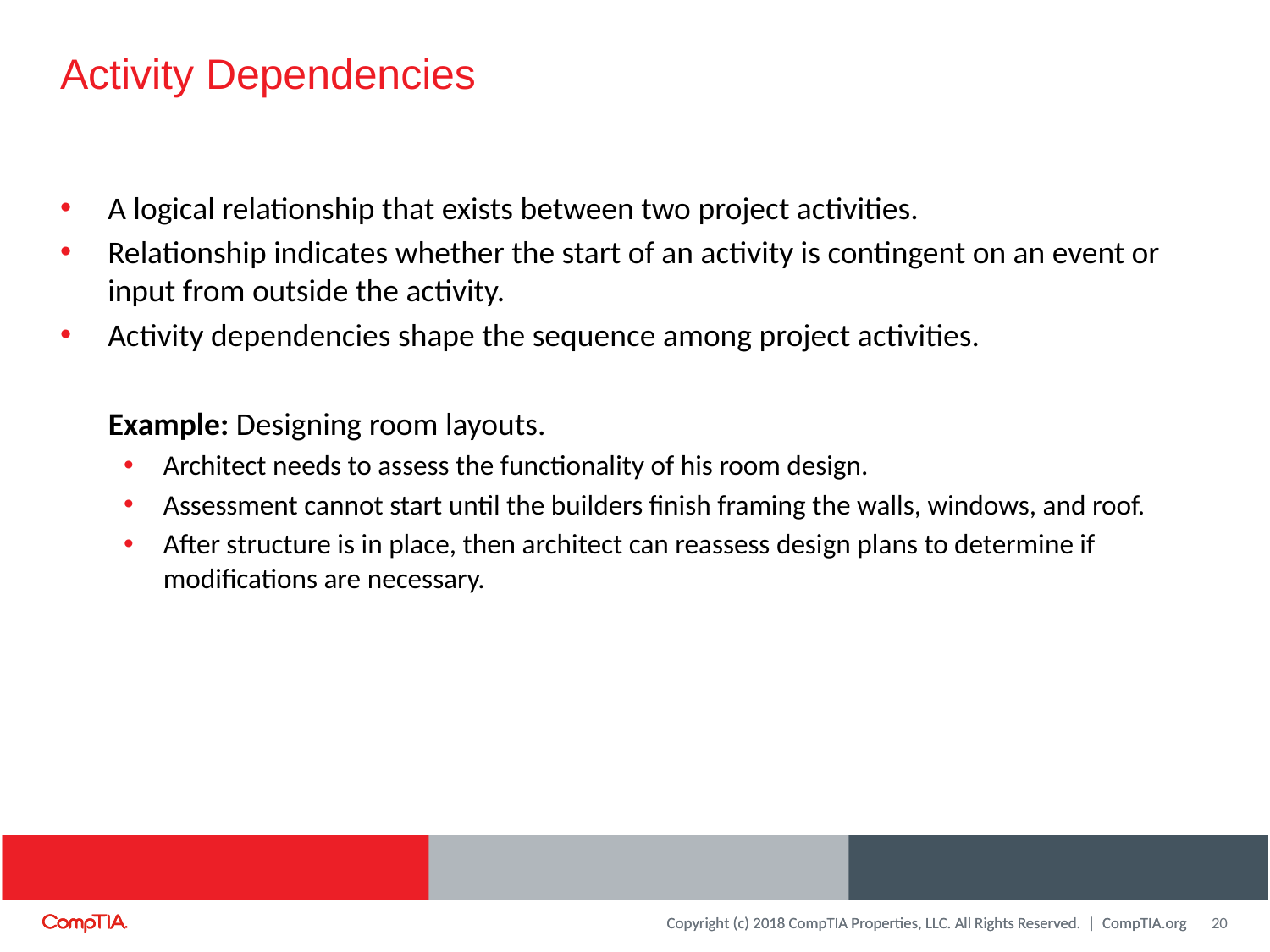

# Activity Dependencies
A logical relationship that exists between two project activities.
Relationship indicates whether the start of an activity is contingent on an event or input from outside the activity.
Activity dependencies shape the sequence among project activities.

Example: Designing room layouts.
Architect needs to assess the functionality of his room design.
Assessment cannot start until the builders finish framing the walls, windows, and roof.
After structure is in place, then architect can reassess design plans to determine if modifications are necessary.
20